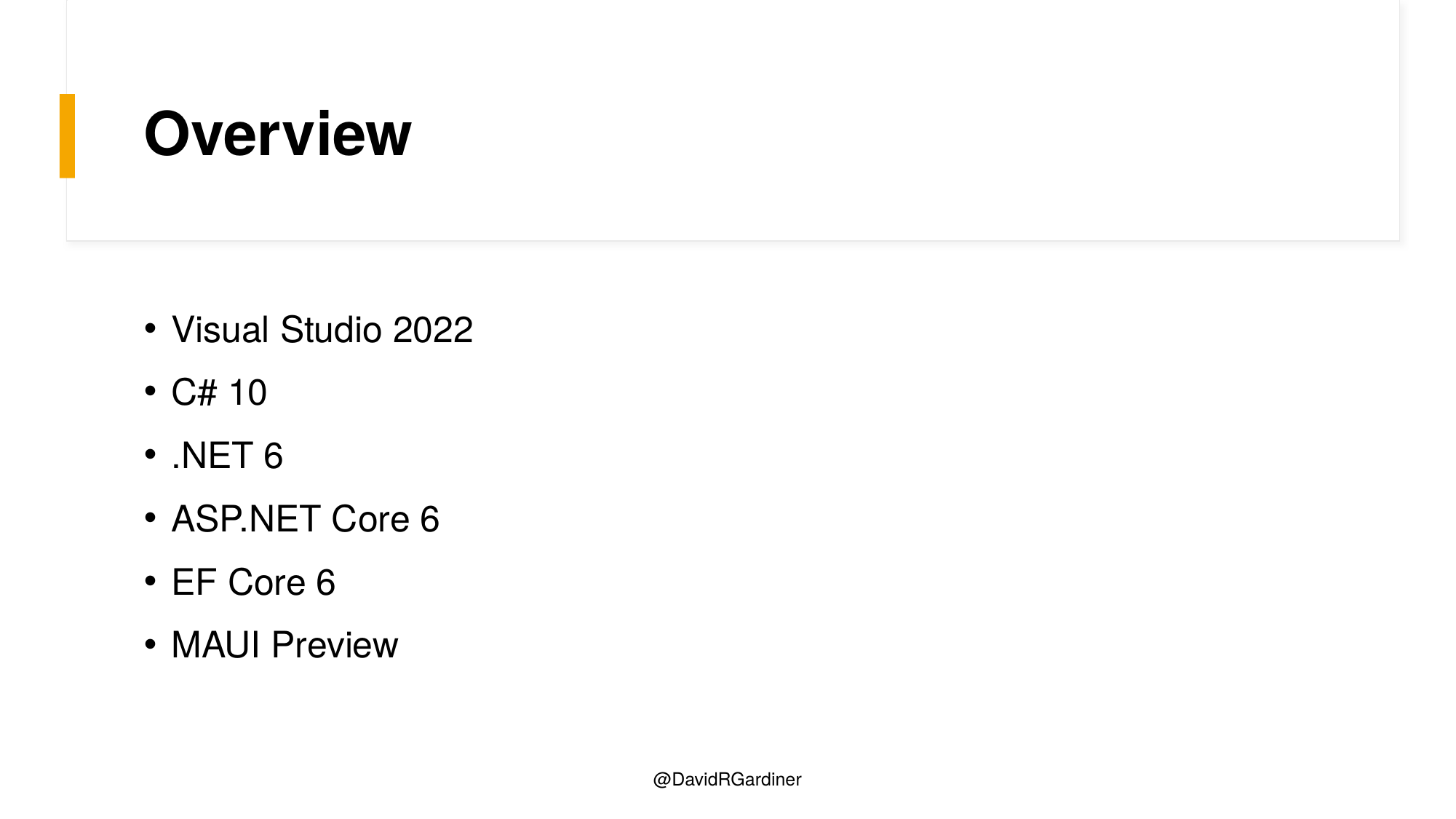

# Overview
Visual Studio 2022
C# 10
.NET 6
ASP.NET Core 6
EF Core 6
MAUI Preview
@DavidRGardiner